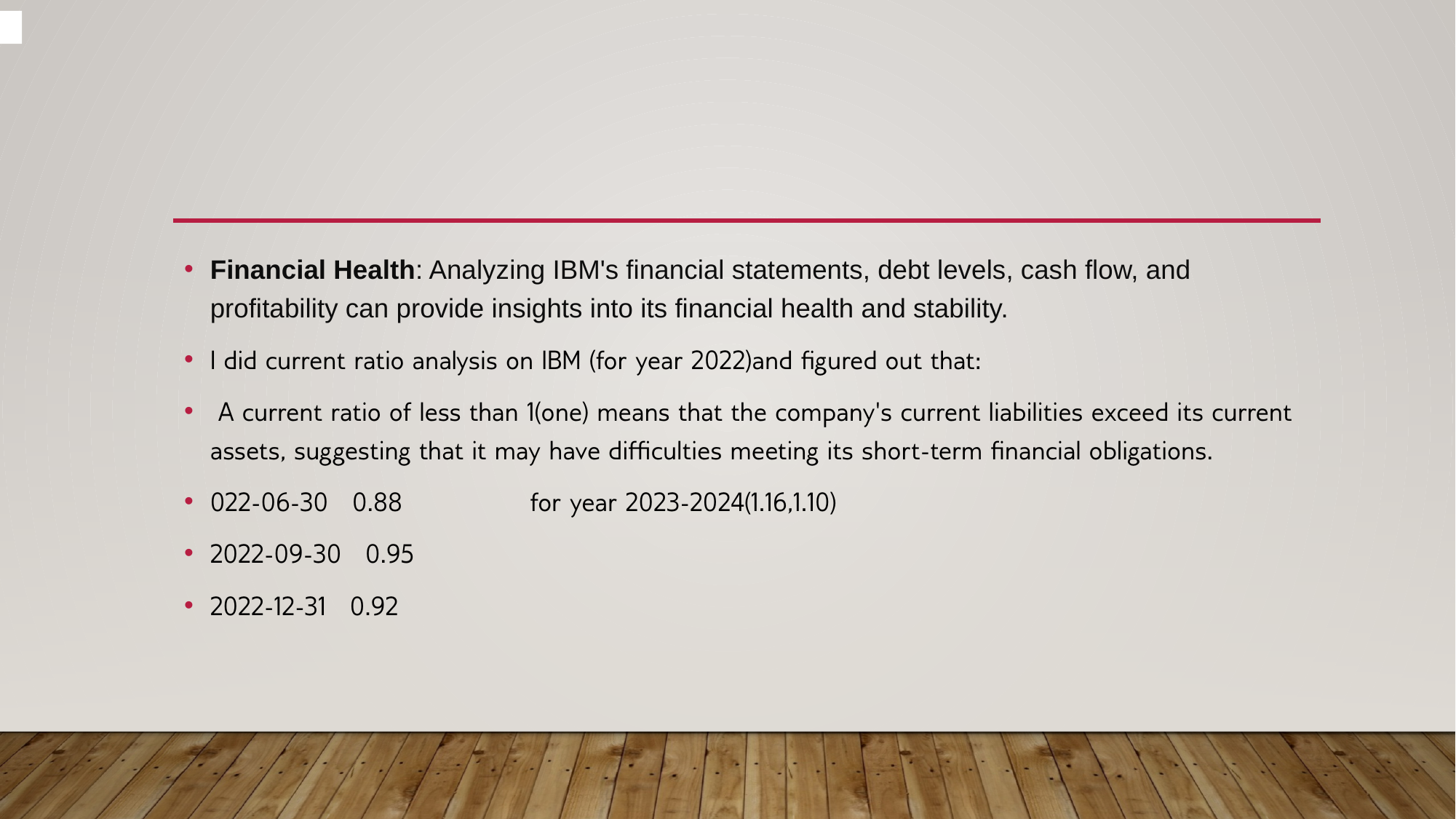

#
Financial Health: Analyzing IBM's financial statements, debt levels, cash flow, and profitability can provide insights into its financial health and stability.
I did current ratio analysis on IBM (for year 2022)and figured out that:
 A current ratio of less than 1(one) means that the company's current liabilities exceed its current assets, suggesting that it may have difficulties meeting its short-term financial obligations.
022-06-30   0.88                for year 2023-2024(1.16,1.10)
2022-09-30   0.95
2022-12-31   0.92